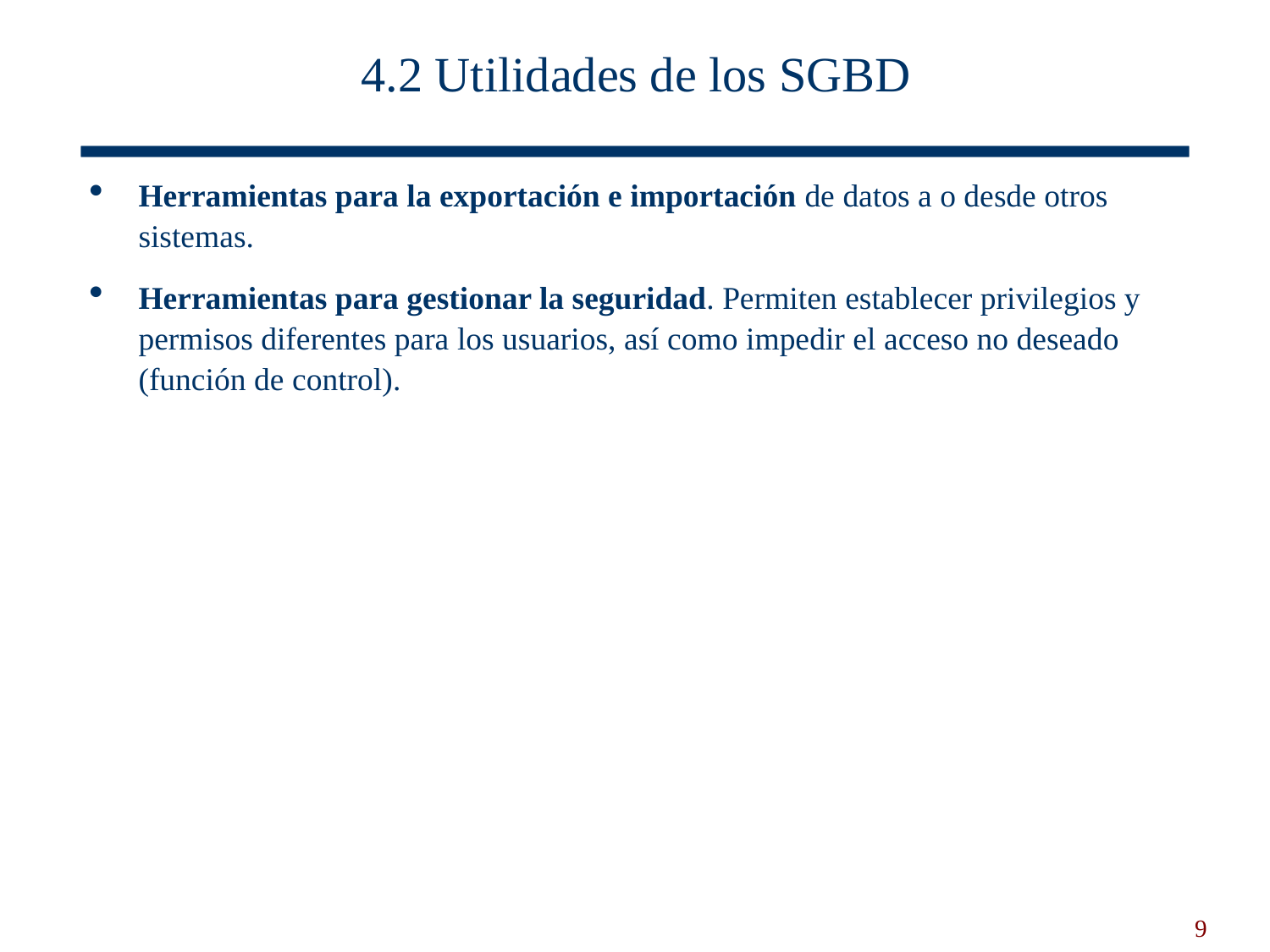

# 4.2 Utilidades de los SGBD
Herramientas para la exportación e importación de datos a o desde otros sistemas.
Herramientas para gestionar la seguridad. Permiten establecer privilegios y permisos diferentes para los usuarios, así como impedir el acceso no deseado (función de control).
9